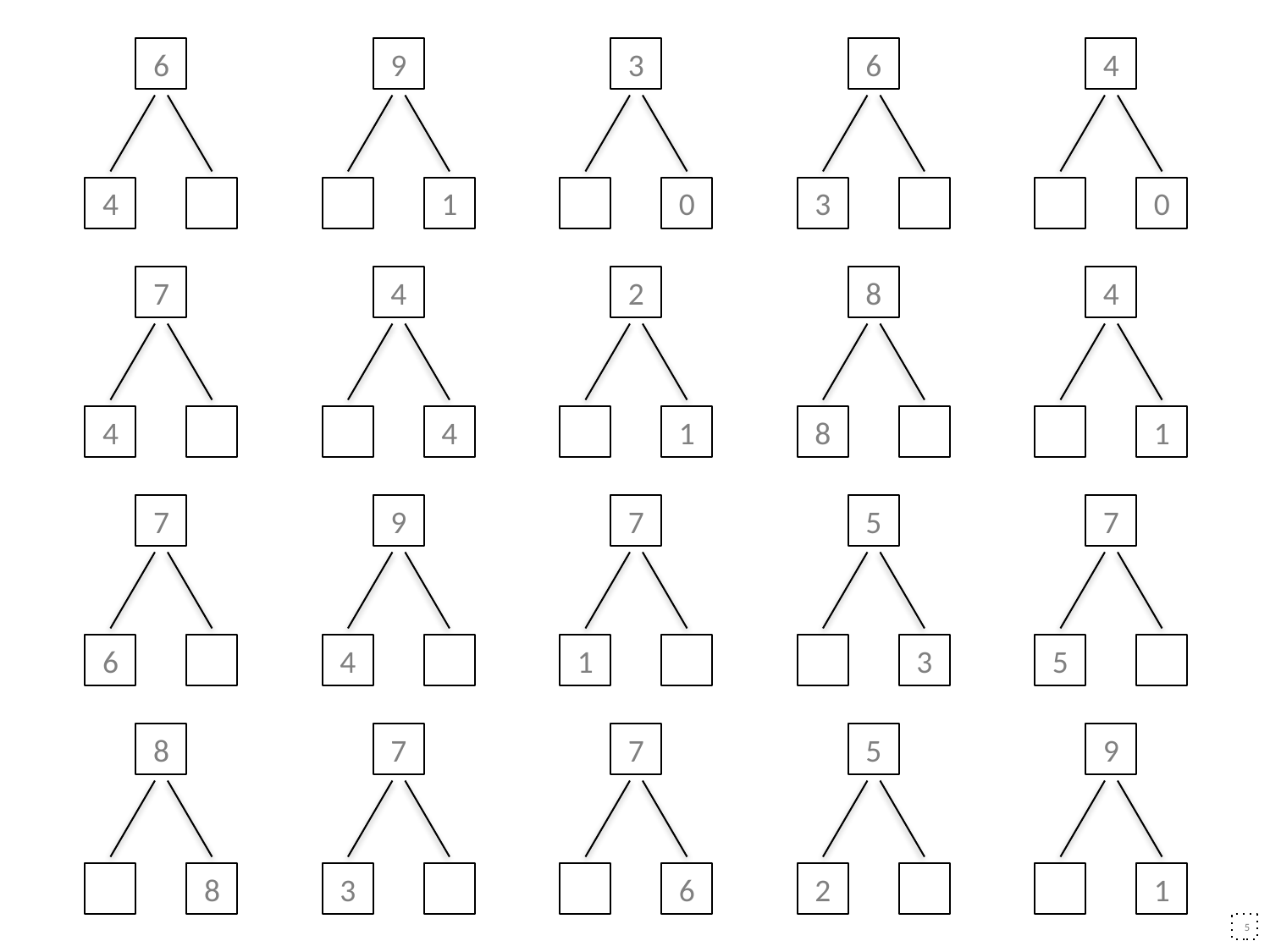

6
9
3
6
4
4

1

0
3

0
7
4
2
8
4
4

4

1
8

1
7
9
7
5
7
6

4

1

3
5

8
7
7
5
9

8
3

6
2

1
5